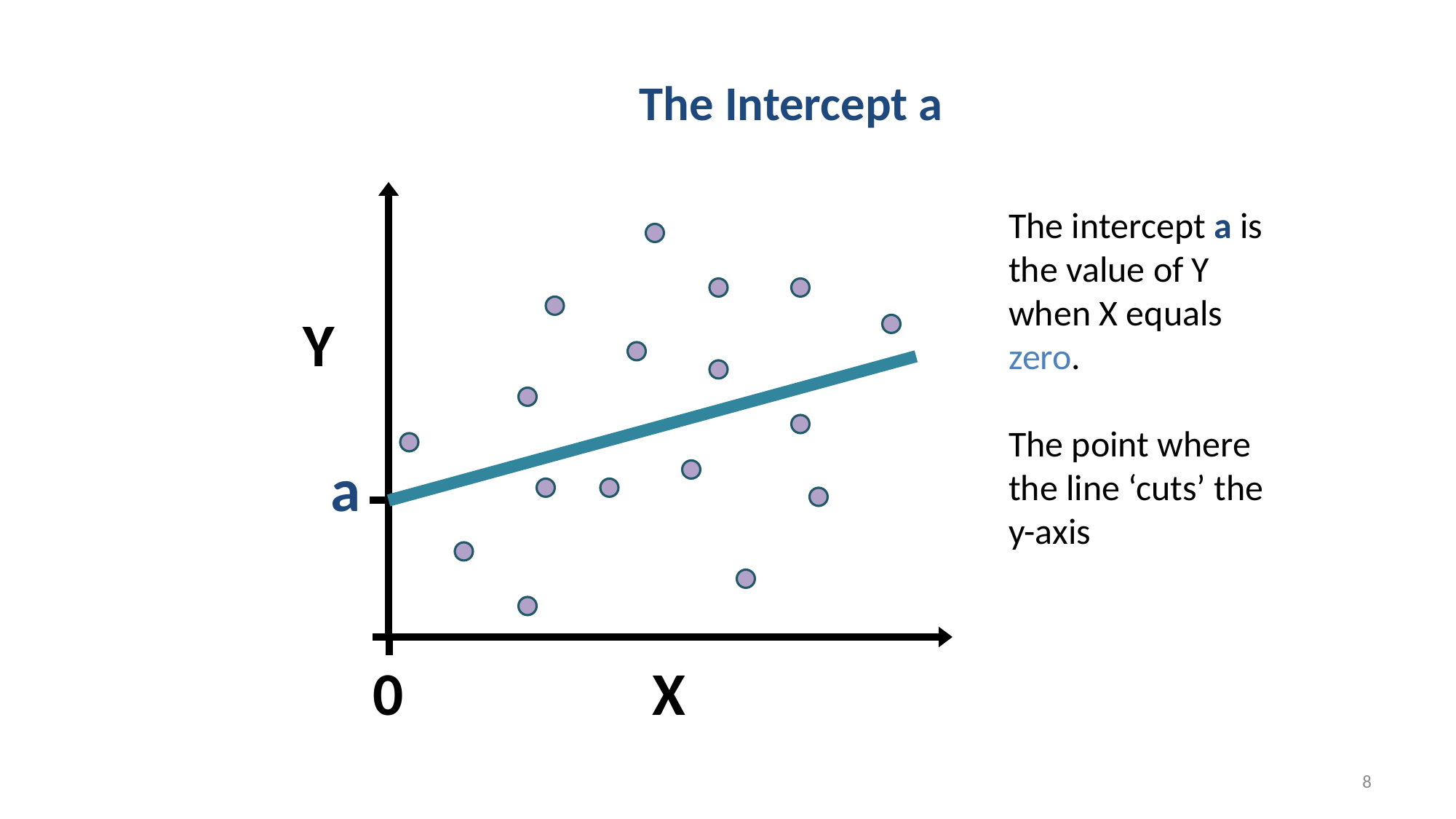

# The Intercept a
The intercept a is the value of Y when X equals zero.

The point where the line ‘cuts’ the y-axis

Y

a
0
X
8